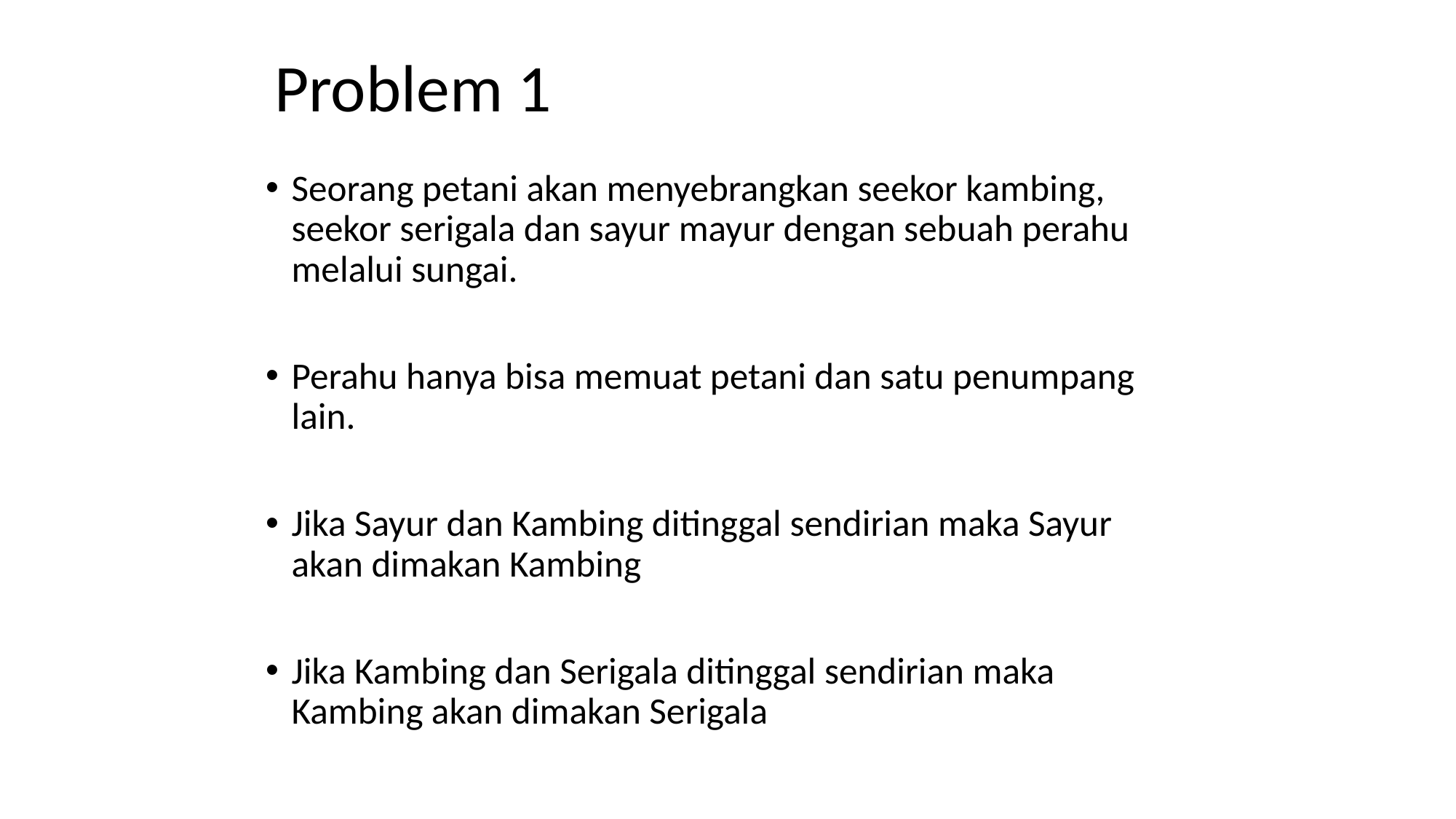

# Problem 1
Seorang petani akan menyebrangkan seekor kambing, seekor serigala dan sayur mayur dengan sebuah perahu melalui sungai.

Perahu hanya bisa memuat petani dan satu penumpang lain.

Jika Sayur dan Kambing ditinggal sendirian maka Sayur akan dimakan Kambing

Jika Kambing dan Serigala ditinggal sendirian maka Kambing akan dimakan Serigala